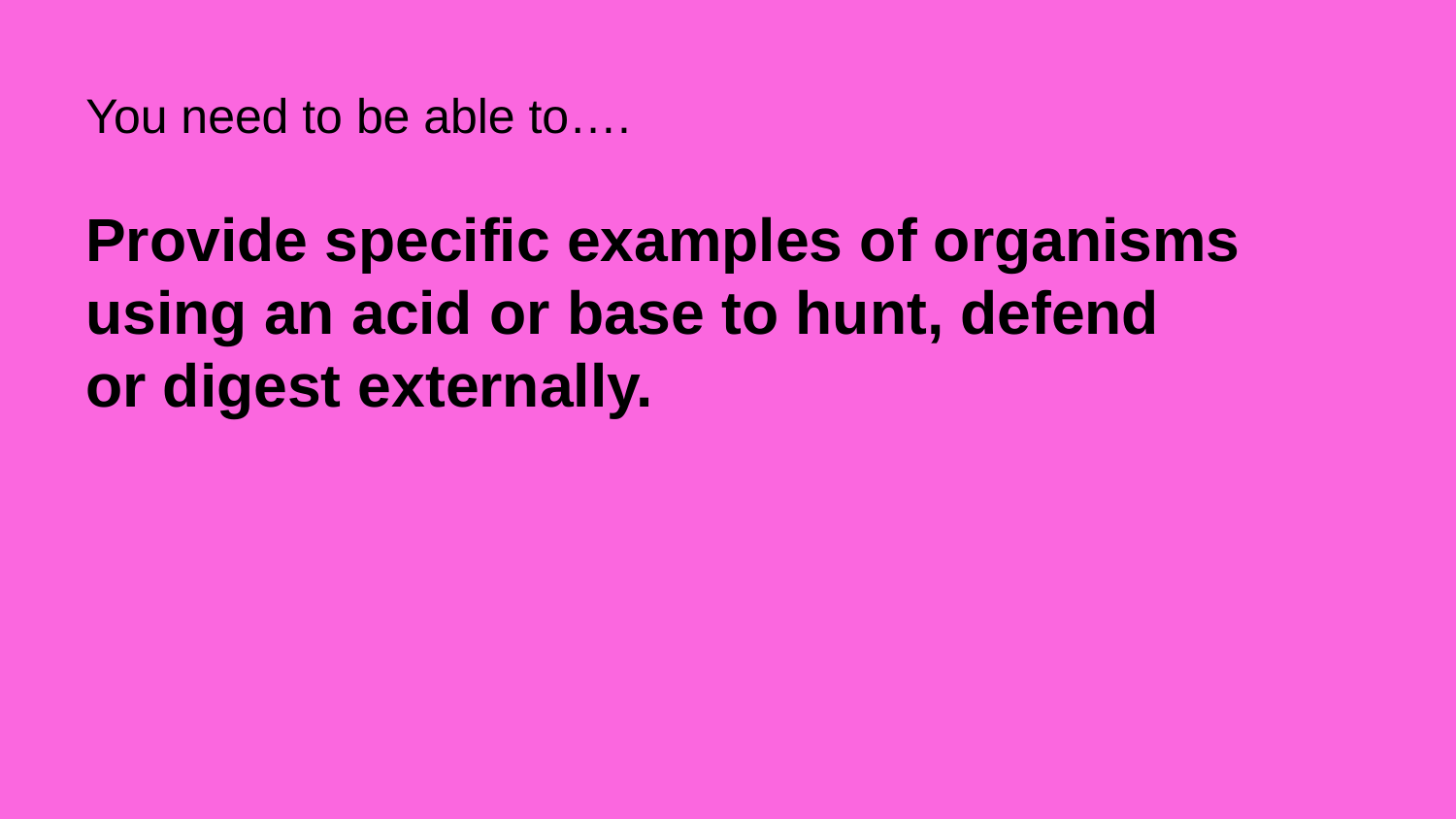

You need to be able to….

Provide specific examples of organisms using an acid or base to hunt, defend or digest externally.